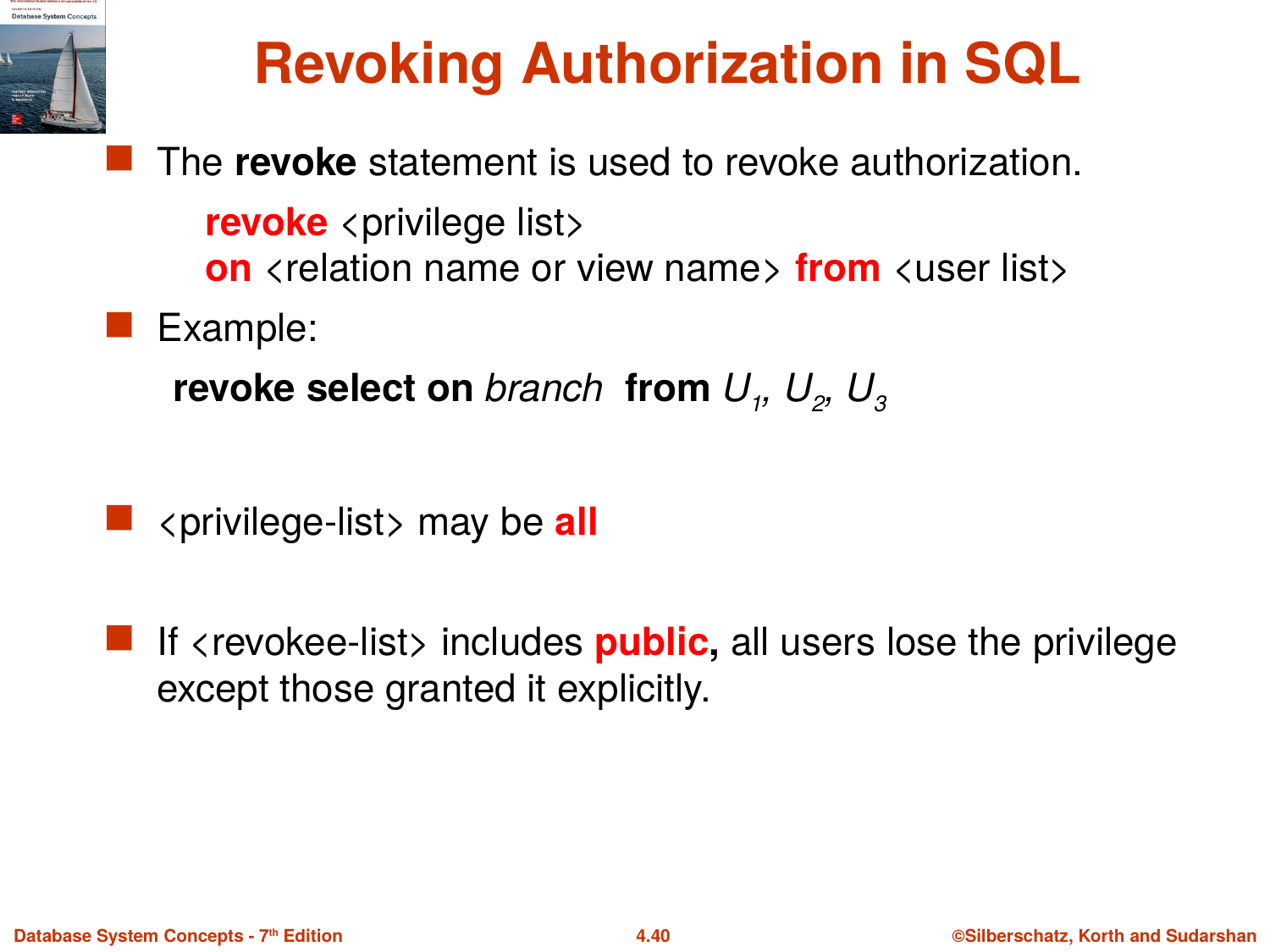

# Revoking Authorization in SQL
The revoke statement is used to revoke authorization.
   revoke <privilege list>
   on <relation name or view name> from <user list>
Example:
revoke select on branch  from U1, U2, U3

<privilege-list> may be all

If <revokee-list> includes public, all users lose the privilege except those granted it explicitly.